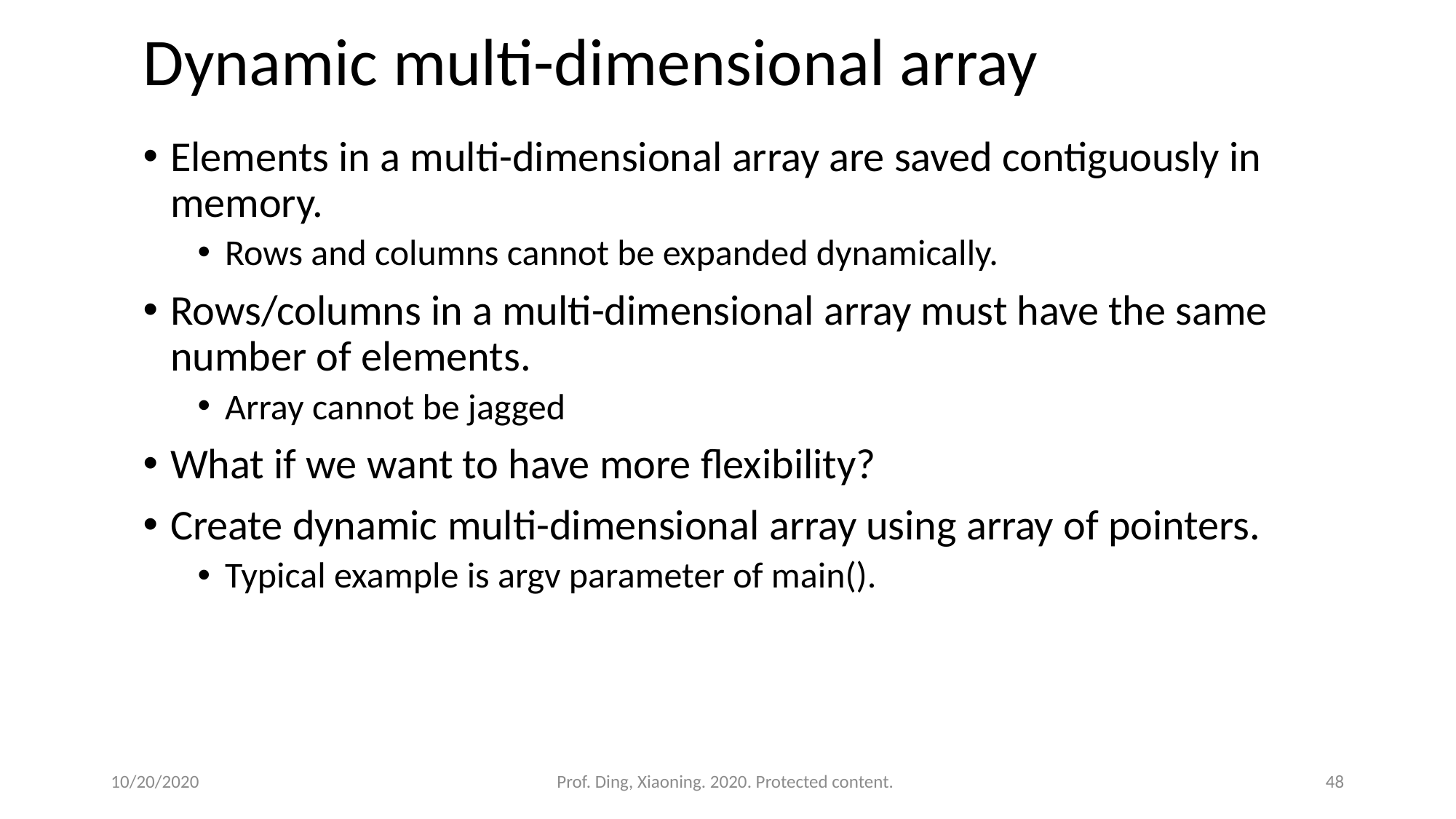

# Dynamic multi-dimensional array
Elements in a multi-dimensional array are saved contiguously in memory.
Rows and columns cannot be expanded dynamically.
Rows/columns in a multi-dimensional array must have the same number of elements.
Array cannot be jagged
What if we want to have more flexibility?
Create dynamic multi-dimensional array using array of pointers.
Typical example is argv parameter of main().

10/20/2020
Prof. Ding, Xiaoning. 2020. Protected content.
48